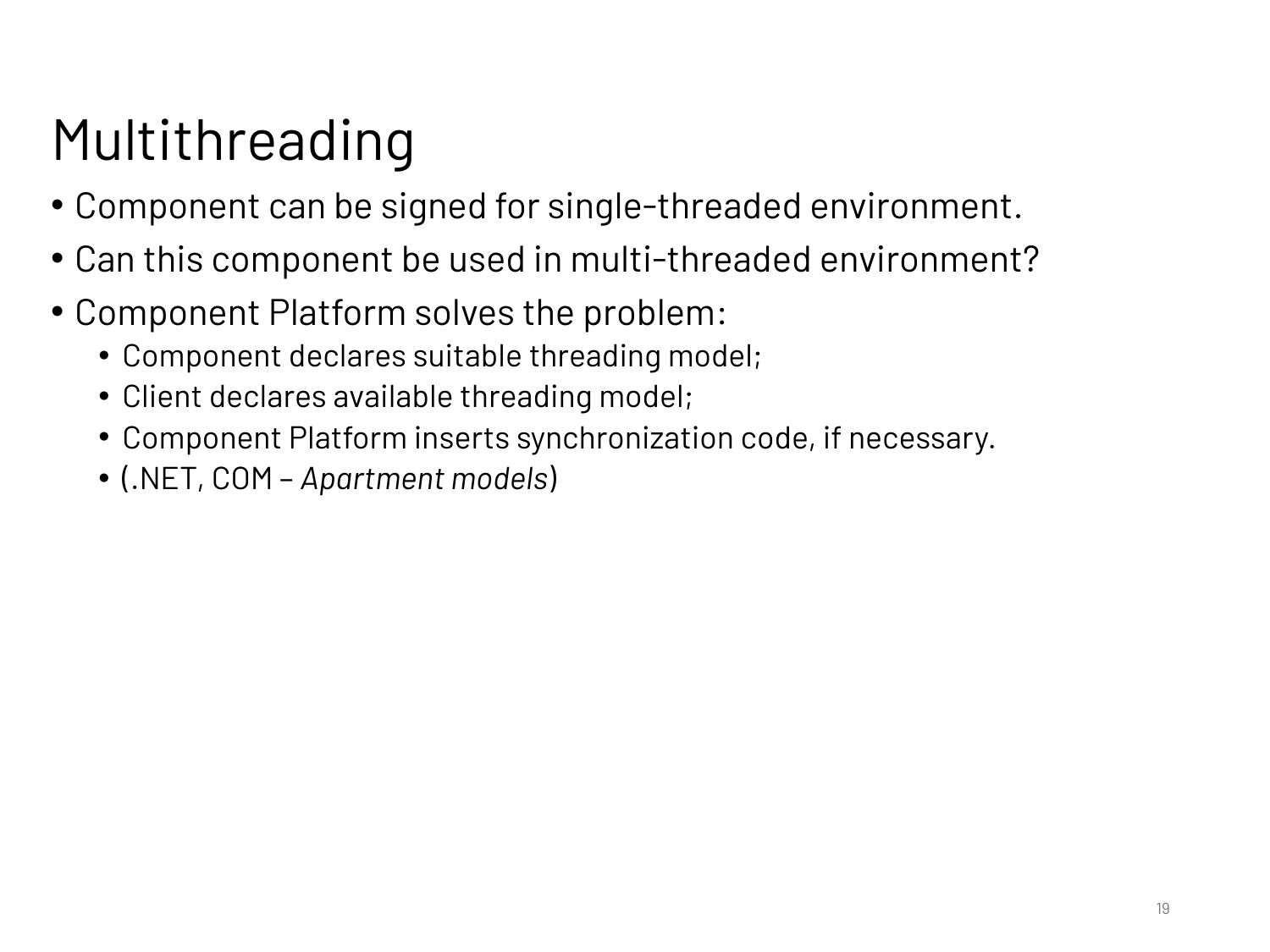

# Multithreading
Component can be signed for single-threaded environment.
Can this component be used in multi-threaded environment?
Component Platform solves the problem:
Component declares suitable threading model;
Client declares available threading model;
Component Platform inserts synchronization code, if necessary.
(.NET, COM – Apartment models)
19